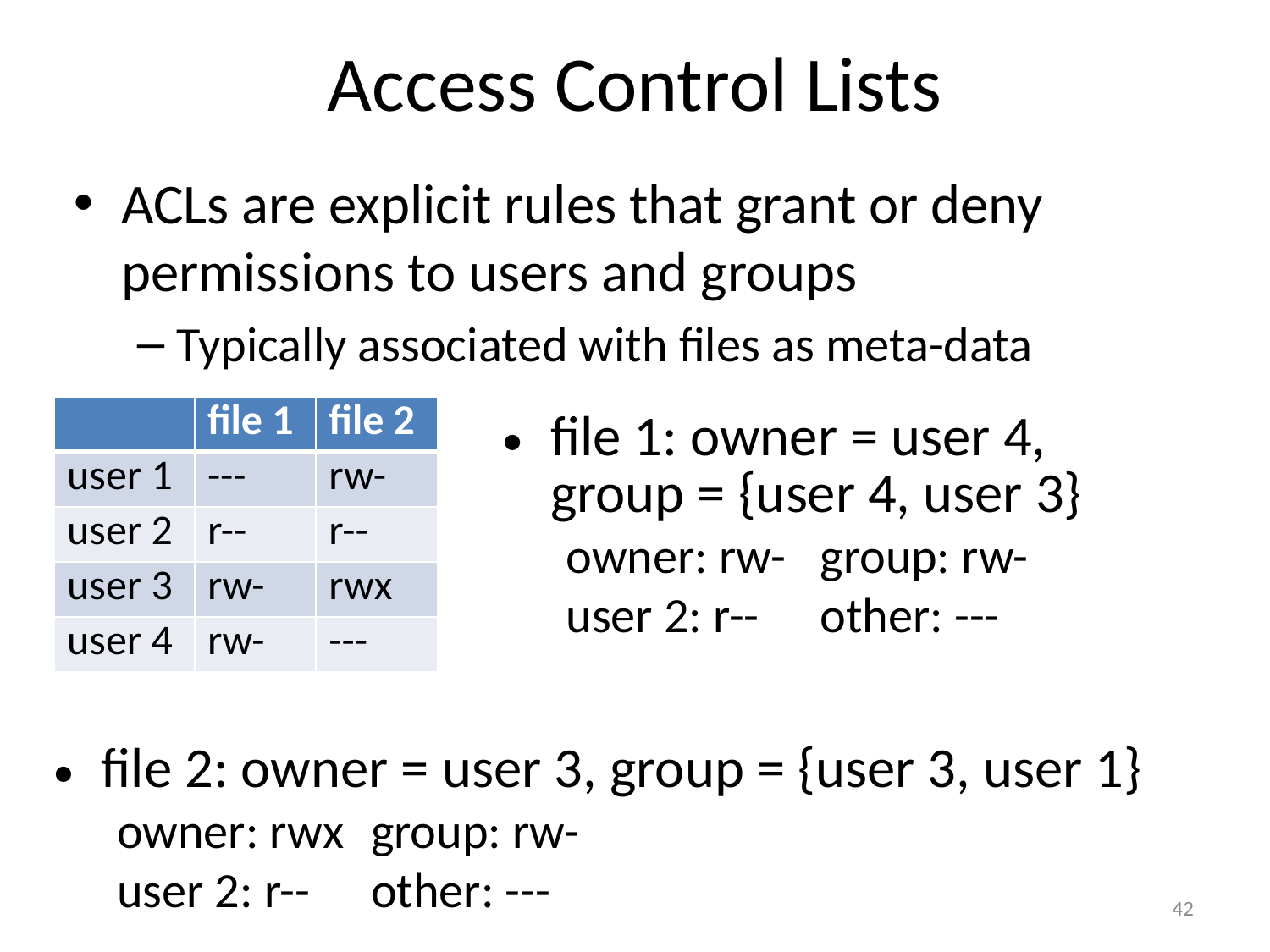

# Access Control Lists
ACLs are explicit rules that grant or deny permissions to users and groups
Typically associated with files as meta-data
|  | file 1 | file 2 |
| --- | --- | --- |
| user 1 | --- | rw- |
| user 2 | r-- | r-- |
| user 3 | rw- | rwx |
| user 4 | rw- | --- |
file 1: owner = user 4, group = {user 4, user 3}
owner: rw-	group: rw-
user 2: r--	other: ---
file 2: owner = user 3, group = {user 3, user 1}
owner: rwx	group: rw-
user 2: r--	other: ---
42